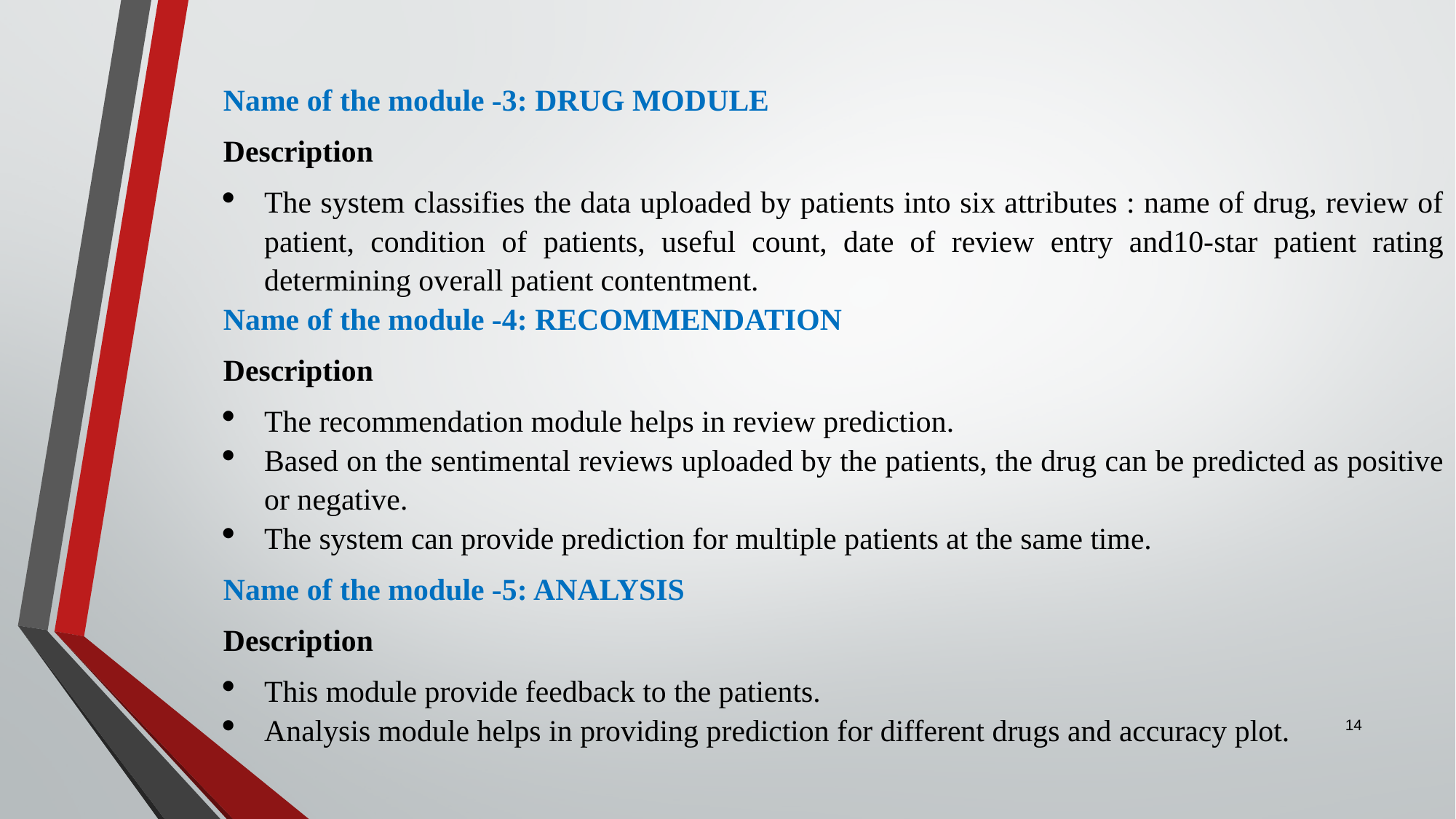

Name of the module -3: DRUG MODULE
Description
The system classifies the data uploaded by patients into six attributes : name of drug, review of patient, condition of patients, useful count, date of review entry and10-star patient rating determining overall patient contentment.
Name of the module -4: RECOMMENDATION
Description
The recommendation module helps in review prediction.
Based on the sentimental reviews uploaded by the patients, the drug can be predicted as positive or negative.
The system can provide prediction for multiple patients at the same time.
Name of the module -5: ANALYSIS
Description
This module provide feedback to the patients.
Analysis module helps in providing prediction for different drugs and accuracy plot.

14